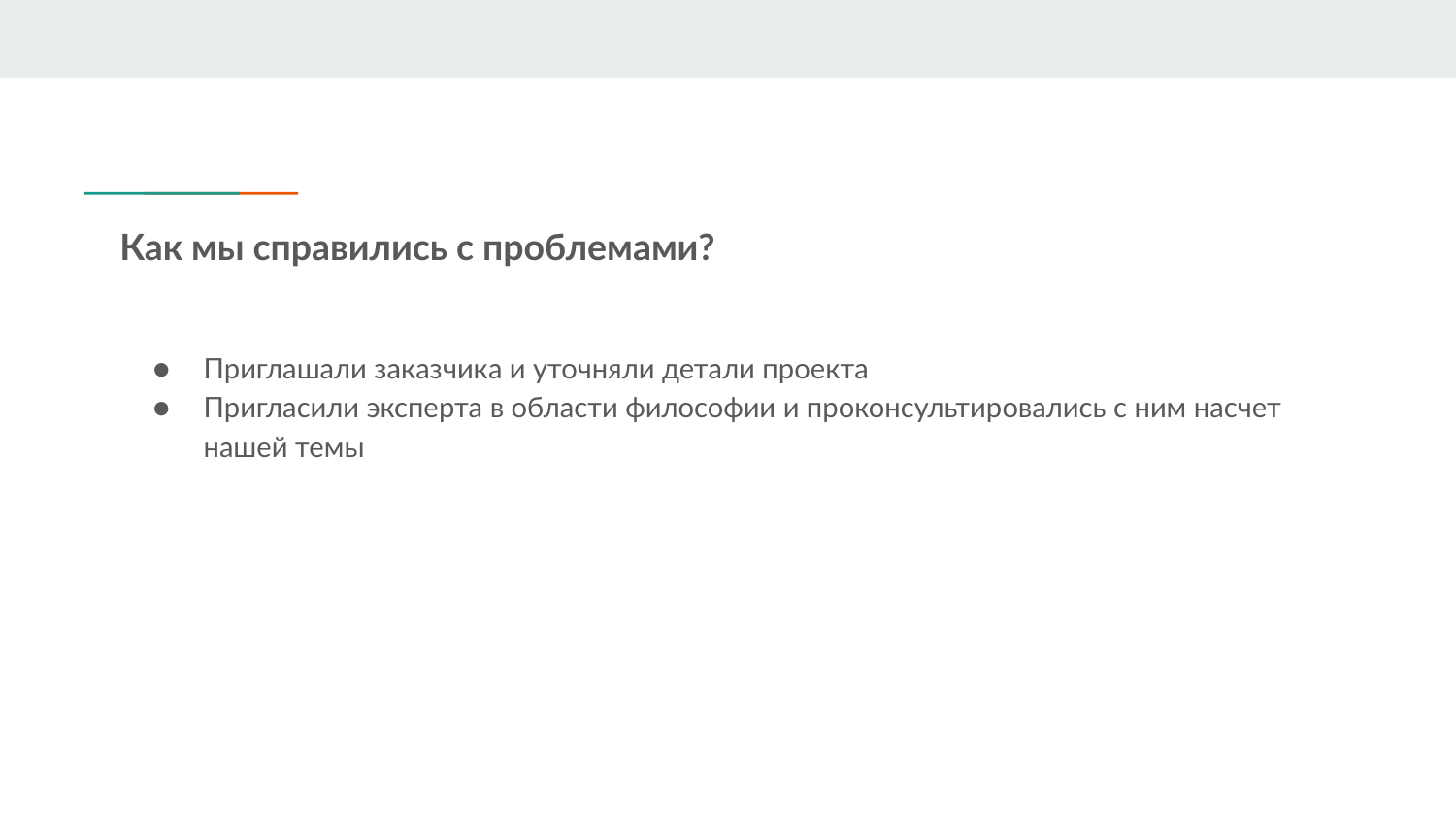

# Как мы справились с проблемами?
Приглашали заказчика и уточняли детали проекта
Пригласили эксперта в области философии и проконсультировались с ним насчет нашей темы